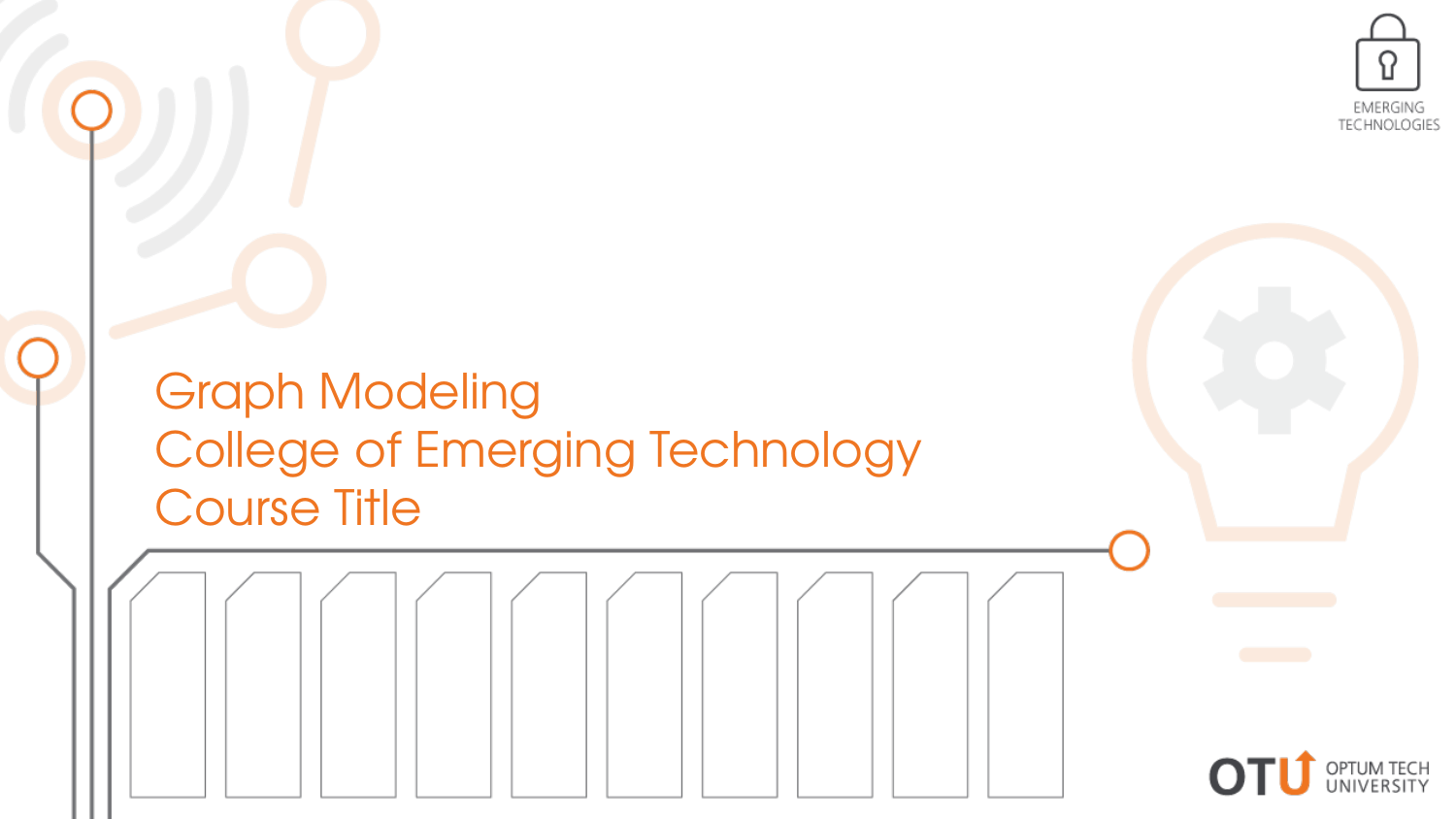

Graph Modeling
College of Emerging Technology
Course Title